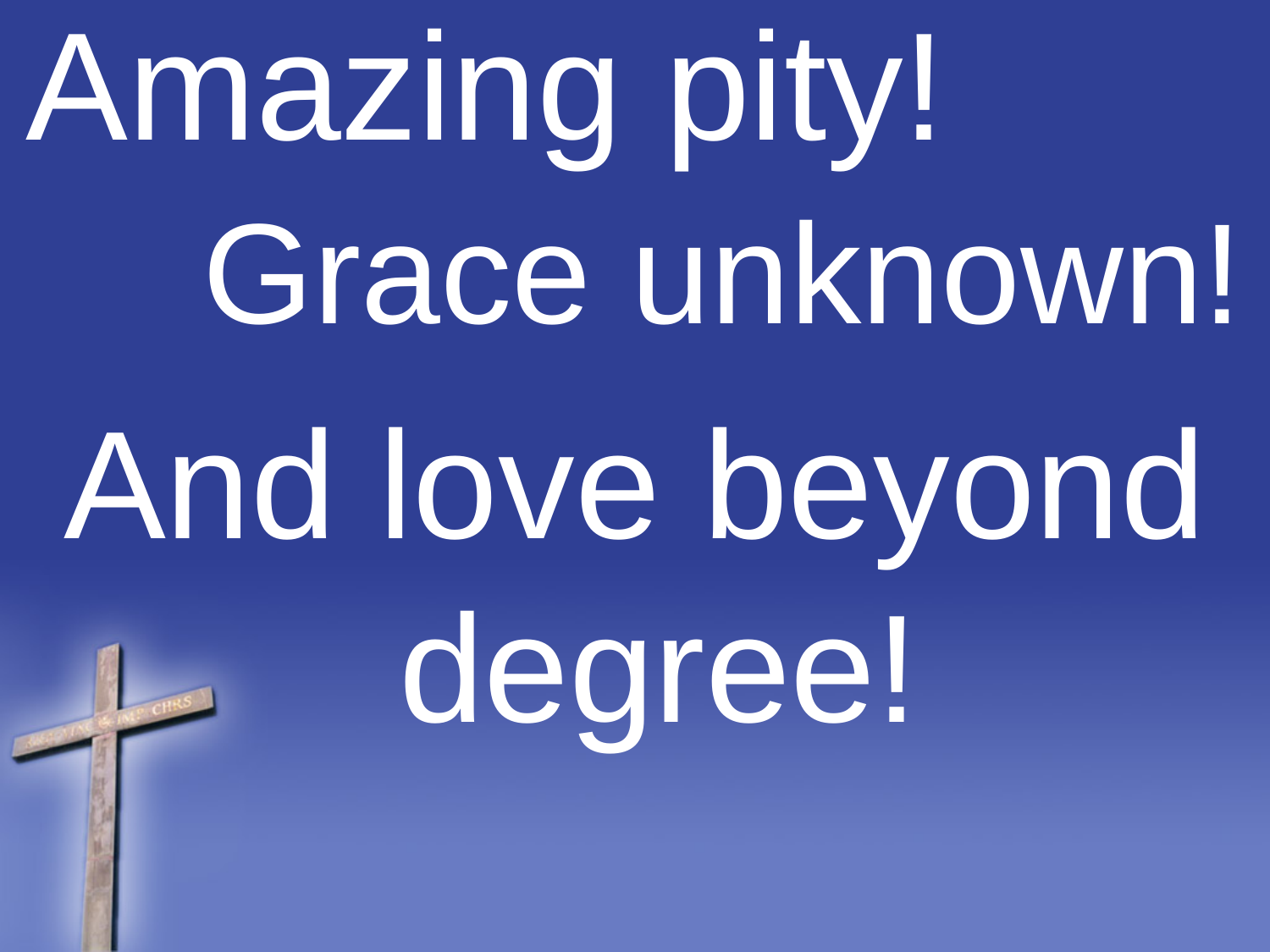

Amazing pity!           Grace unknown!
And love beyond degree!